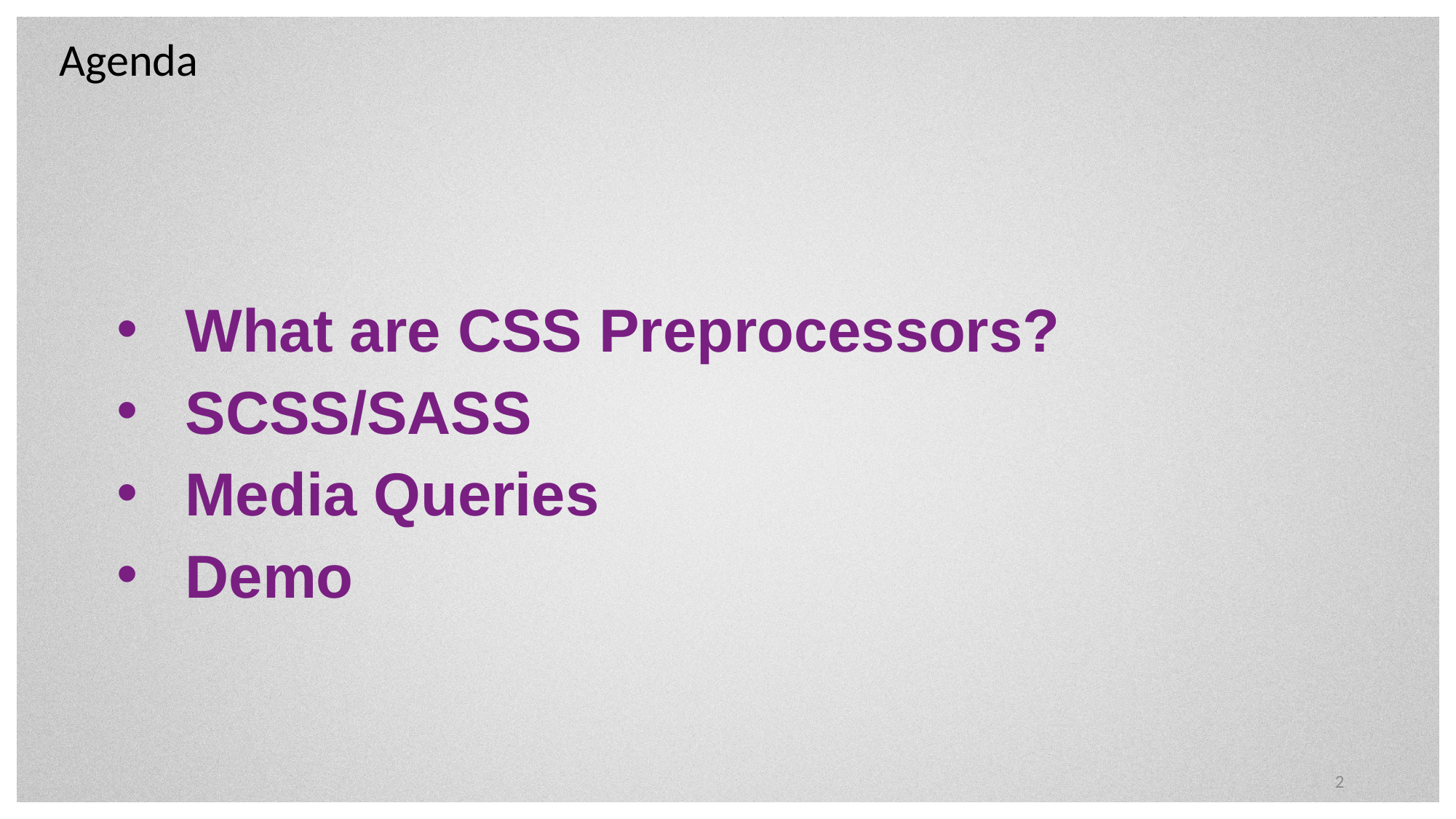

# Agenda

What are CSS Preprocessors?
SCSS/SASS
Media Queries
Demo
2